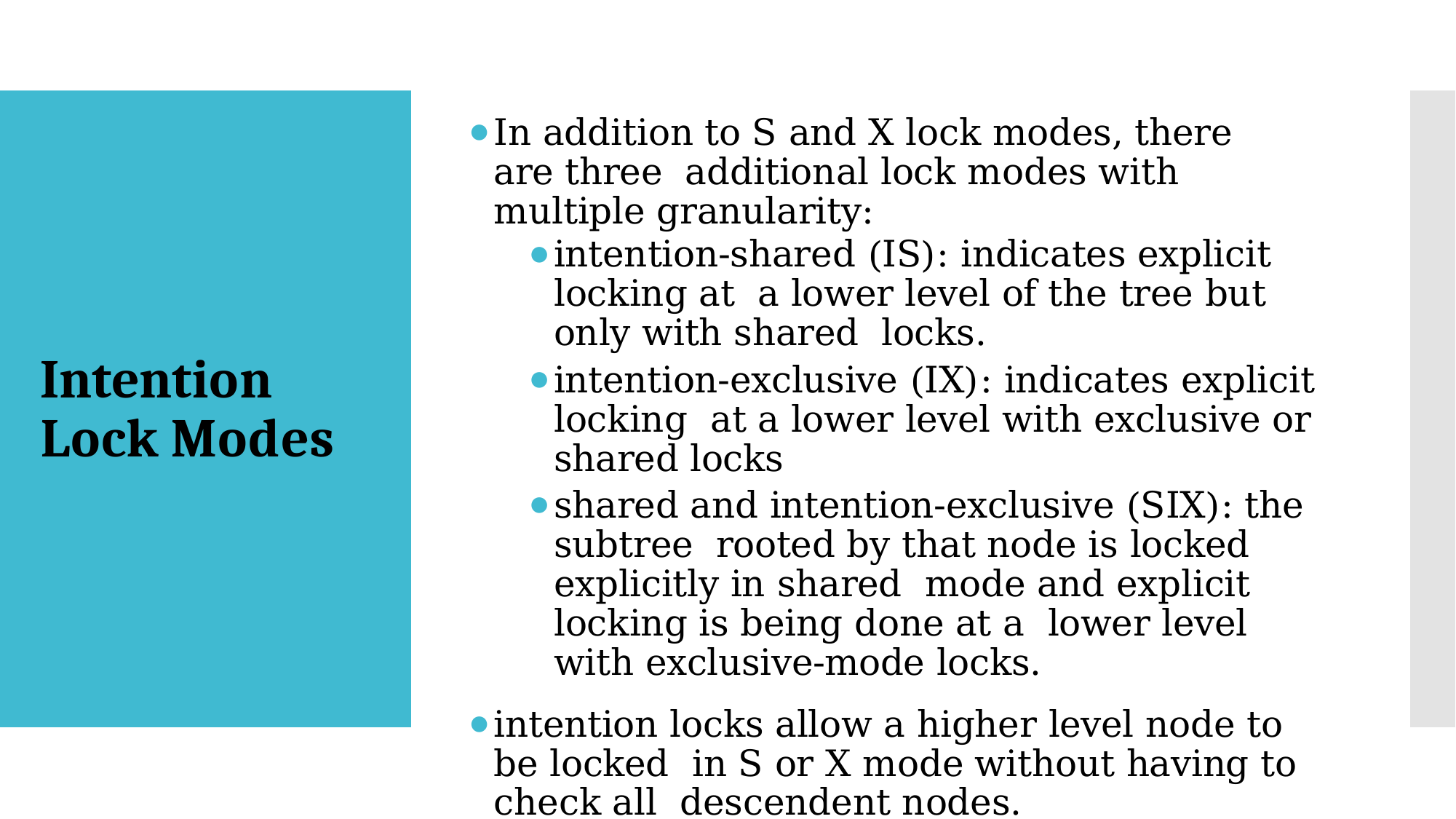

In addition to S and X lock modes, there are three  additional lock modes with multiple granularity:
intention-shared (IS): indicates explicit locking at  a lower level of the tree but only with shared  locks.
intention-exclusive (IX): indicates explicit locking  at a lower level with exclusive or shared locks
shared and intention-exclusive (SIX): the subtree  rooted by that node is locked explicitly in shared  mode and explicit locking is being done at a  lower level with exclusive-mode locks.
intention locks allow a higher level node to be locked  in S or X mode without having to check all  descendent nodes.
Intention  Lock Modes